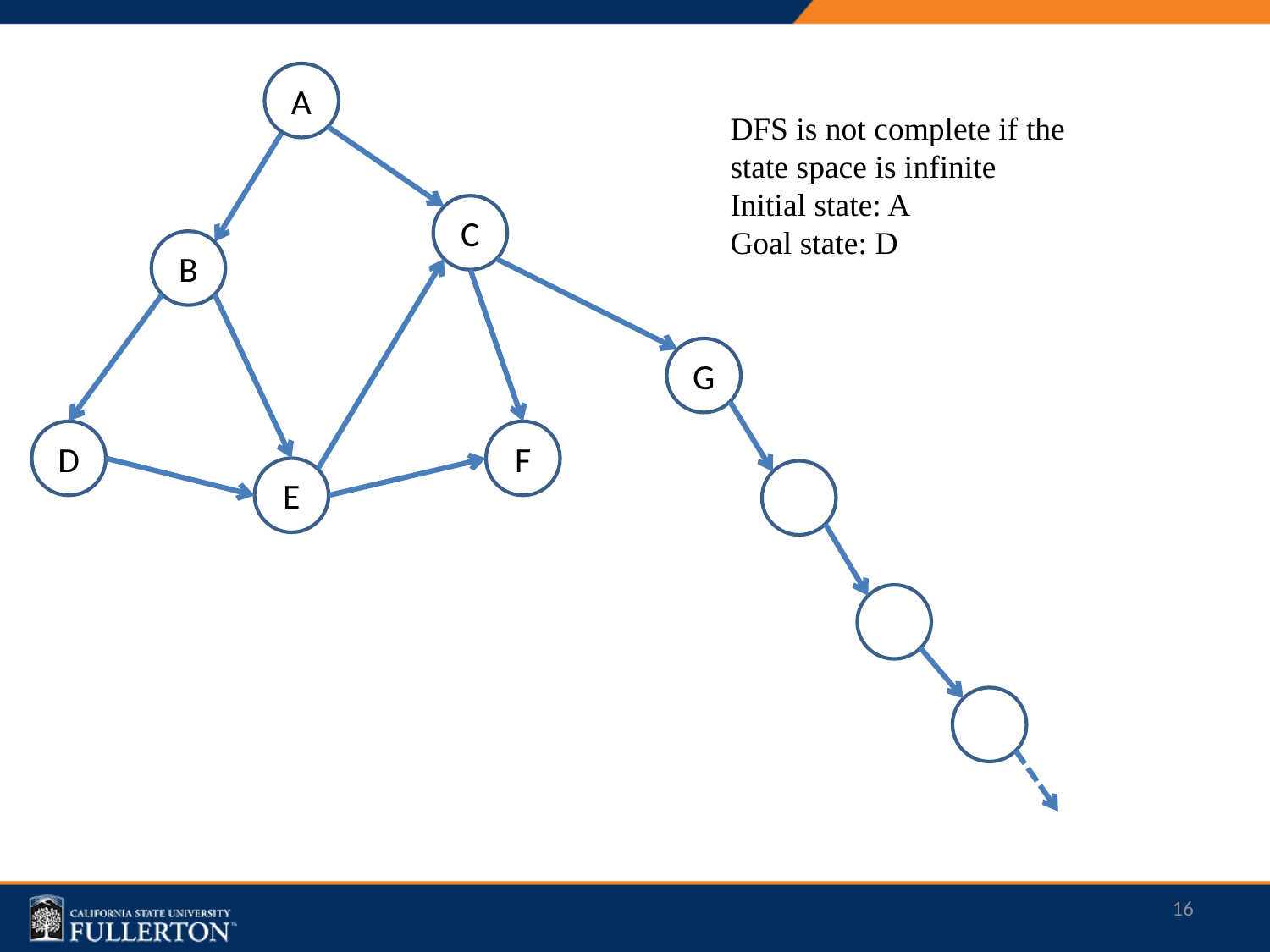

A
C
B
G
D
F
E
DFS is not complete if the state space is infinite
Initial state: A
Goal state: D

16